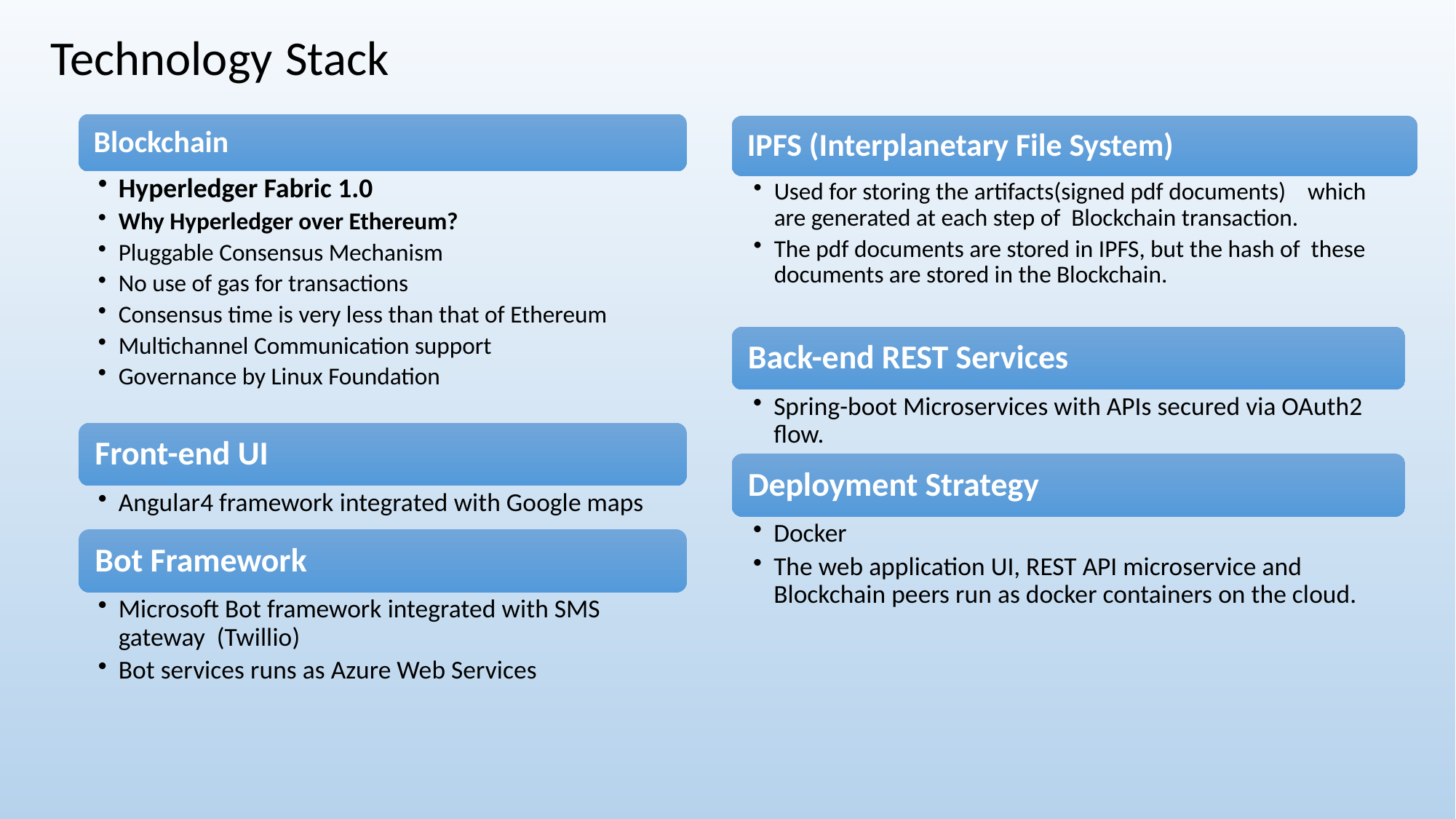

# Technology Stack
IPFS (Interplanetary File System)
Used for storing the artifacts(signed pdf documents)    which are generated at each step of  Blockchain transaction.
The pdf documents are stored in IPFS, but the hash of  these documents are stored in the Blockchain.
Blockchain
Hyperledger Fabric 1.0
Why Hyperledger over Ethereum?
Pluggable Consensus Mechanism
No use of gas for transactions
Consensus time is very less than that of Ethereum
Multichannel Communication support
Governance by Linux Foundation
Back-end REST Services
Spring-boot Microservices with APIs secured via OAuth2 flow.
Deployment Strategy
Docker
The web application UI, REST API microservice and Blockchain peers run as docker containers on the cloud.
Front-end UI
Angular4 framework integrated with Google maps
Bot Framework
Microsoft Bot framework integrated with SMS gateway  (Twillio)
Bot services runs as Azure Web Services